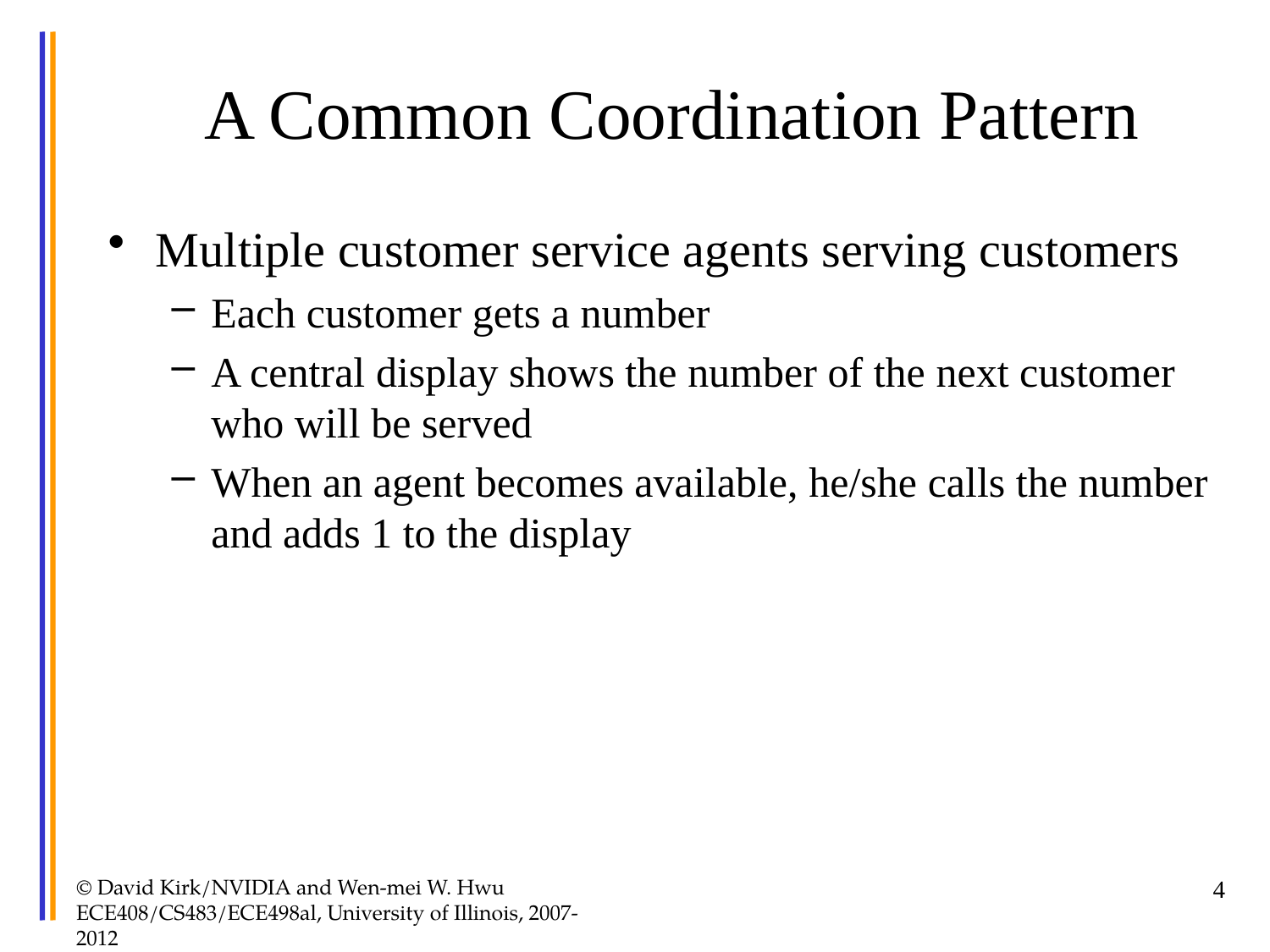

# A Common Coordination Pattern
Multiple customer service agents serving customers
Each customer gets a number
A central display shows the number of the next customer who will be served
When an agent becomes available, he/she calls the number and adds 1 to the display

© David Kirk/NVIDIA and Wen-mei W. Hwu  ECE408/CS483/ECE498al, University of Illinois, 2007-2012
4